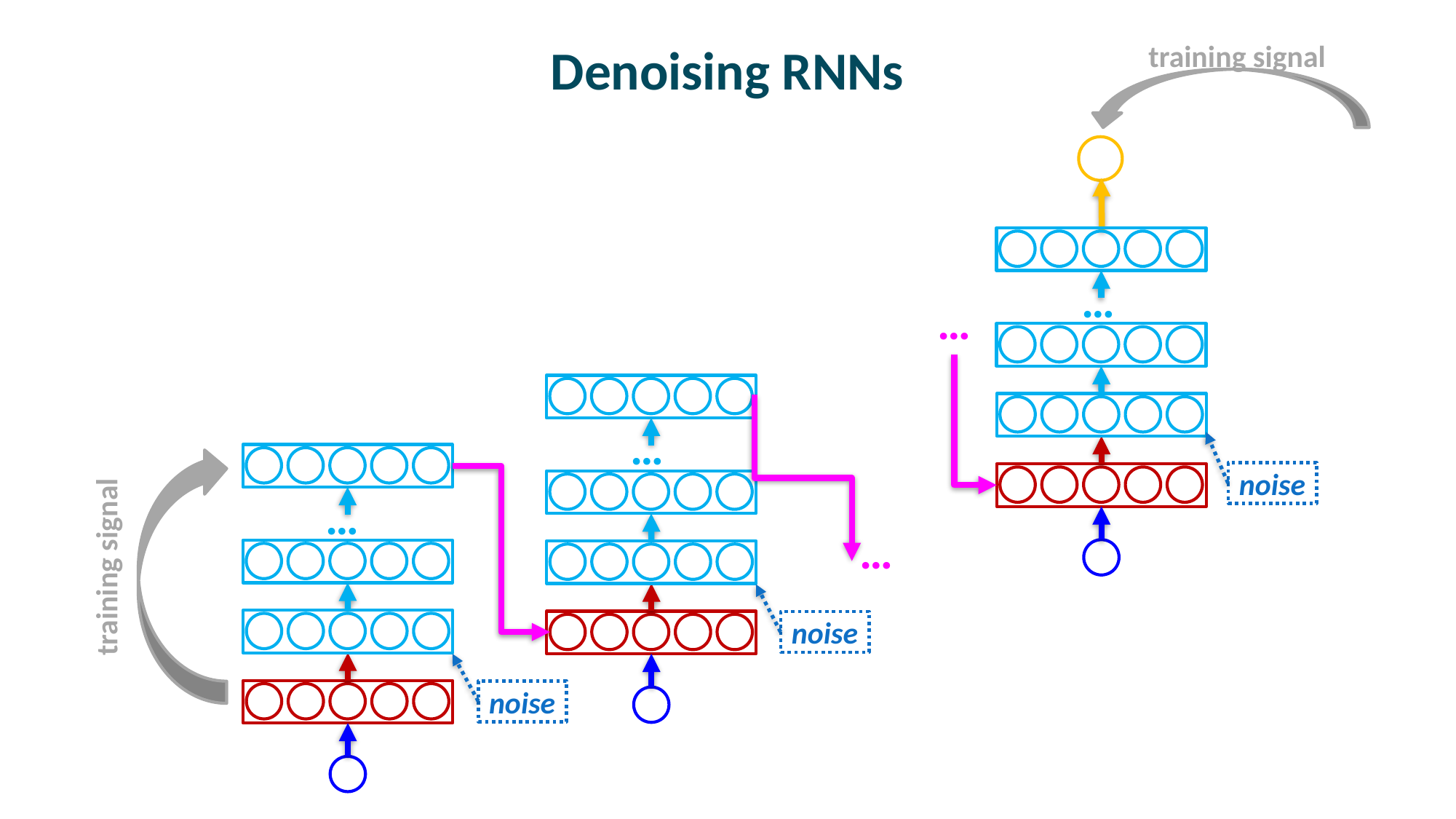

training signal
# Denoising RNNs

…

…

…

…

noise
…
training signal
noise
noise